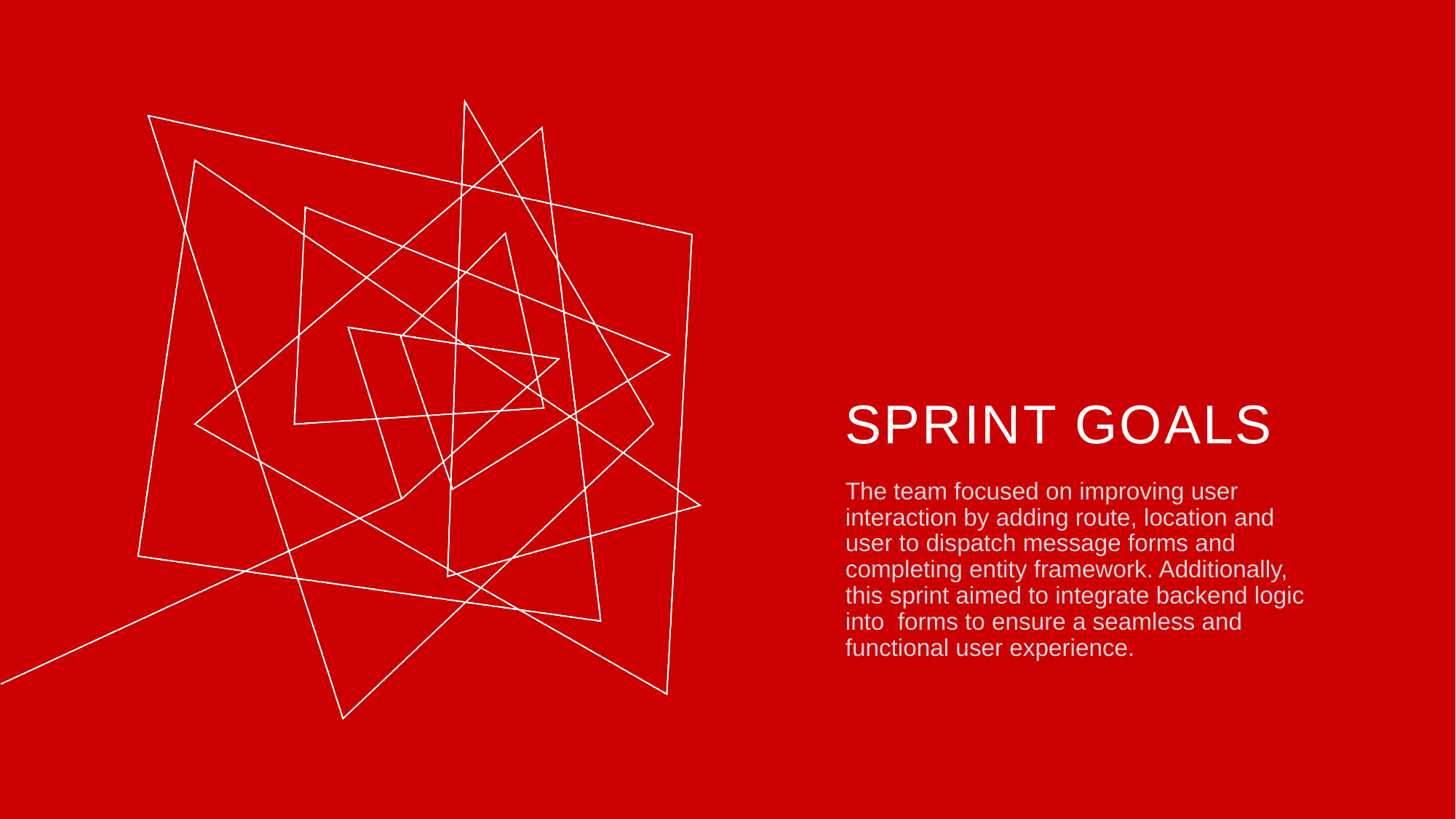

# Sprint GOALS
The team focused on improving user interaction by adding route, location and user to dispatch message forms and completing entity framework. Additionally, this sprint aimed to integrate backend logic into  forms to ensure a seamless and functional user experience.